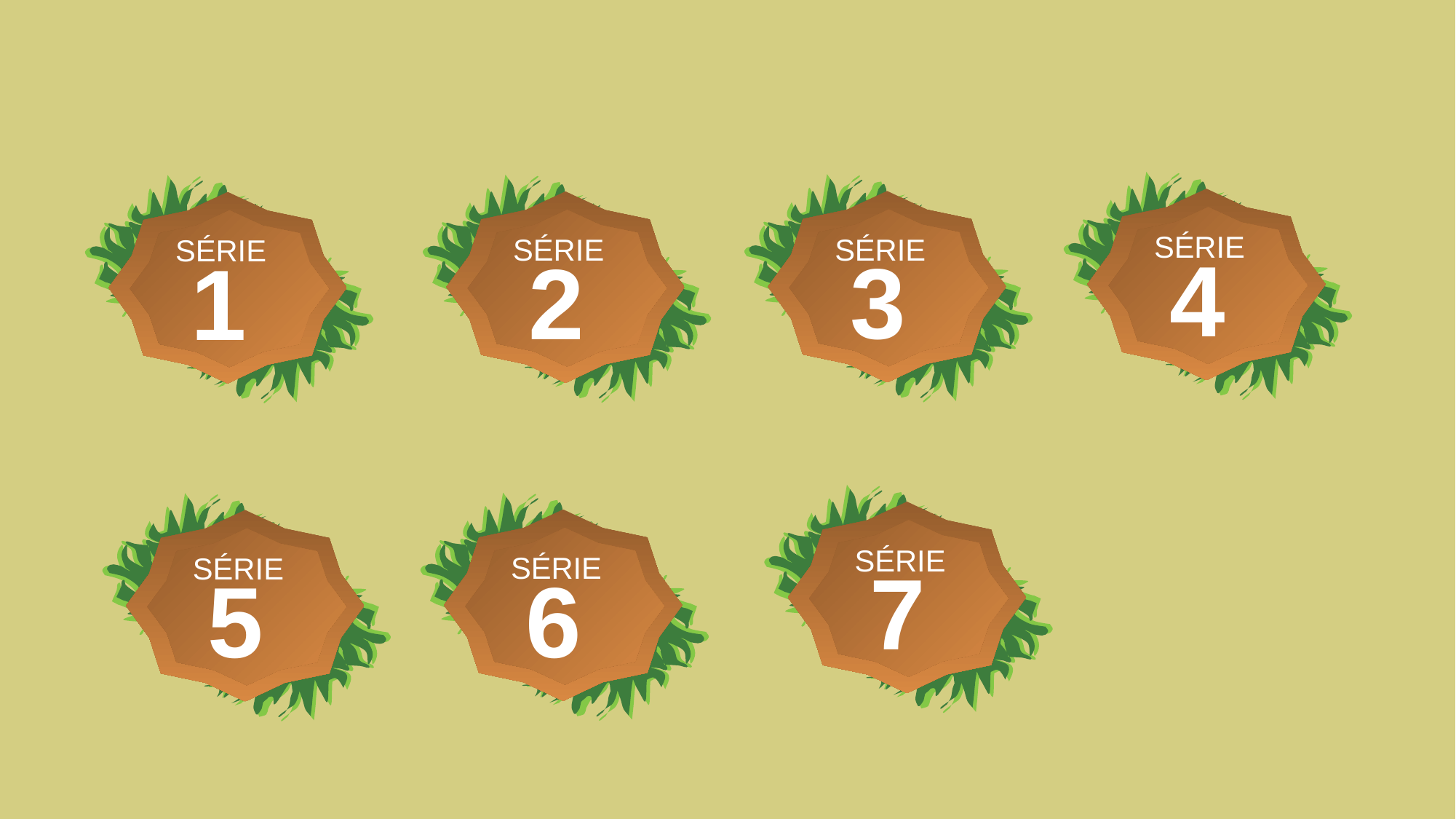

SÉRIE

4

SÉRIE

3

SÉRIE

2

SÉRIE

1

SÉRIE

7

SÉRIE

6

SÉRIE

5